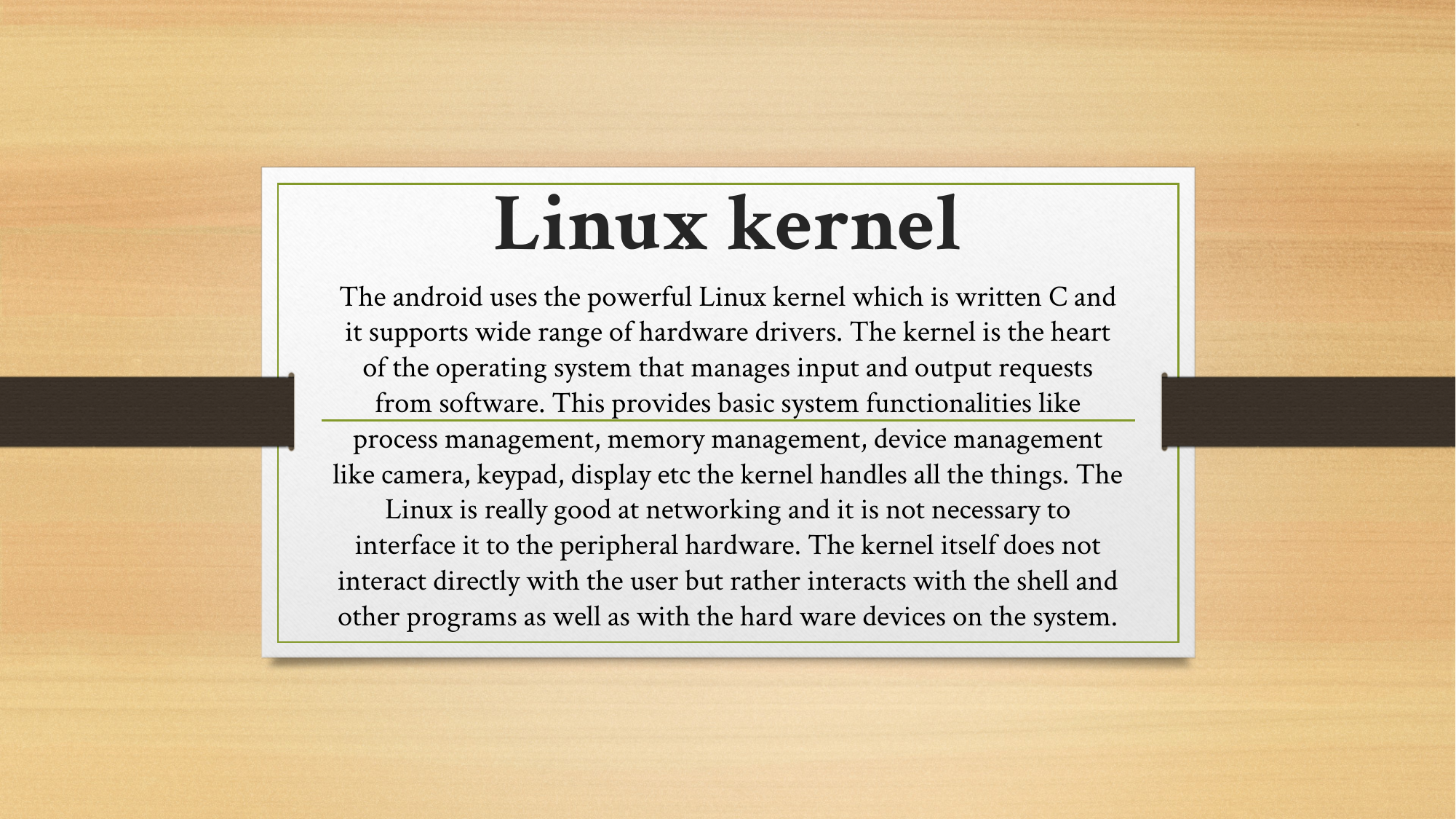

# Linux kernel
The android uses the powerful Linux kernel which is written C and it supports wide range of hardware drivers. The kernel is the heart of the operating system that manages input and output requests from software. This provides basic system functionalities like process management, memory management, device management like camera, keypad, display etc the kernel handles all the things. The Linux is really good at networking and it is not necessary to interface it to the peripheral hardware. The kernel itself does not interact directly with the user but rather interacts with the shell and other programs as well as with the hard ware devices on the system.